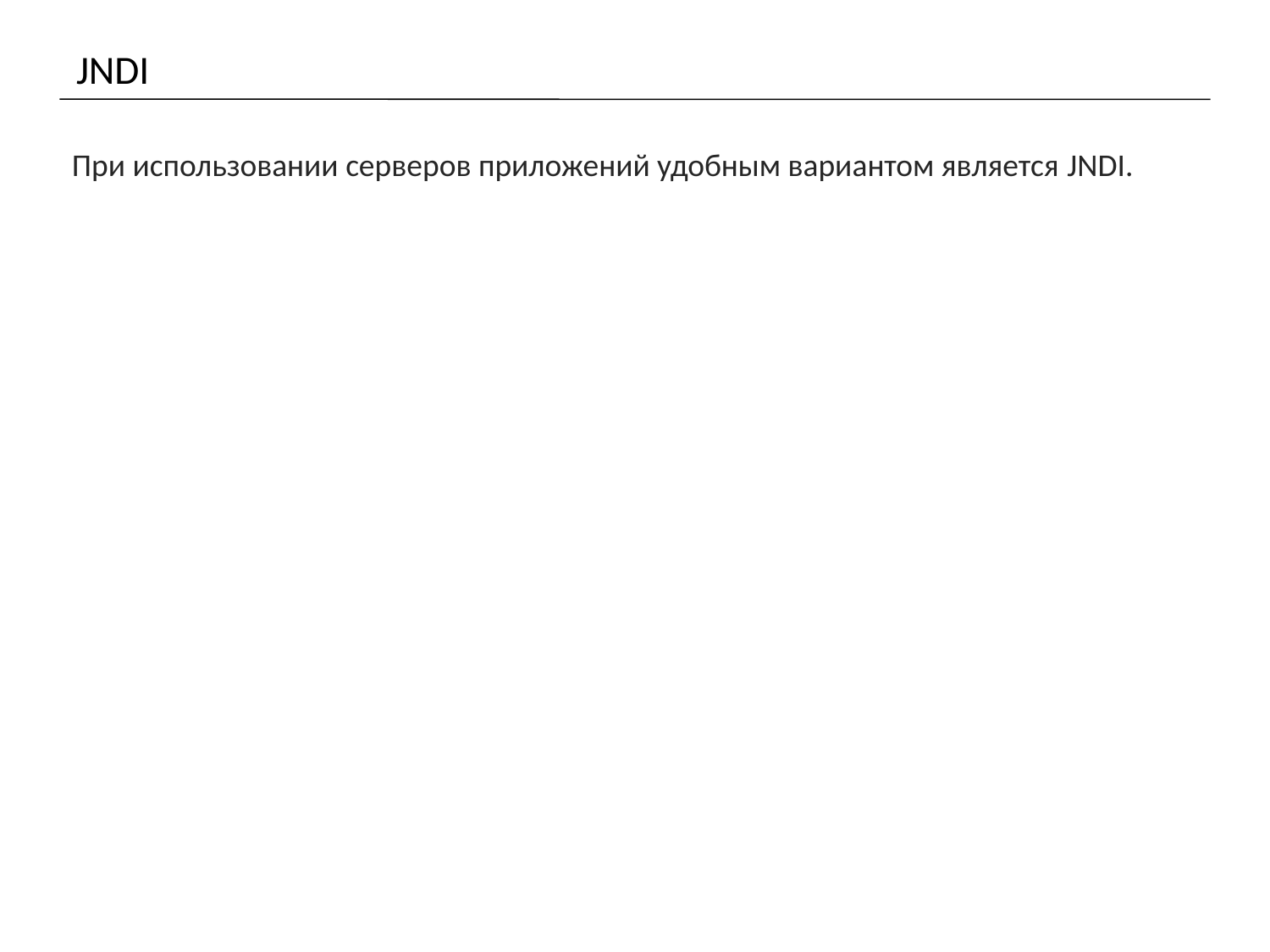

# JNDI
При использовании серверов приложений удобным вариантом является JNDI.